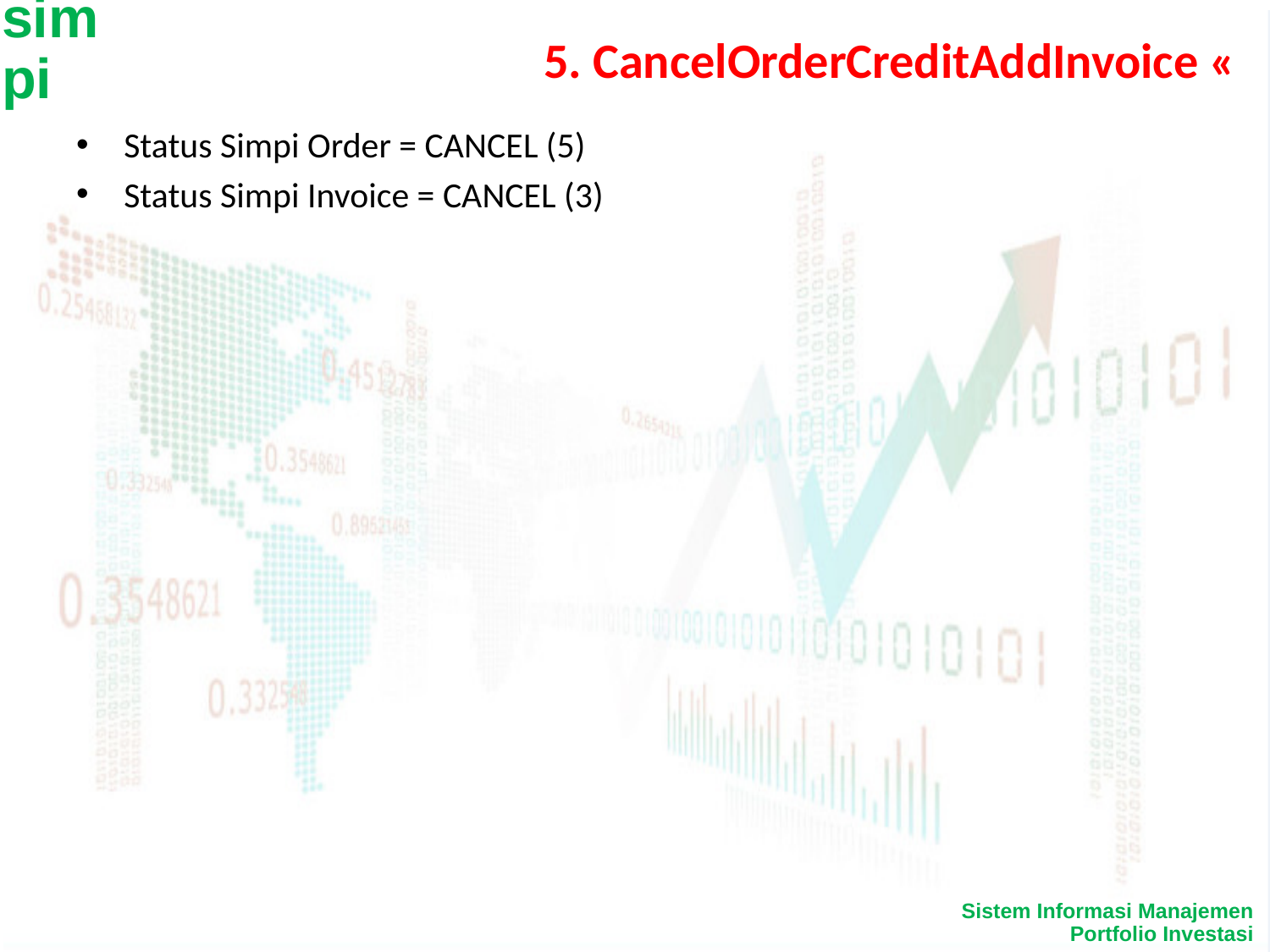

# 5. CancelOrderCreditAddInvoice «
Status Simpi Order = CANCEL (5)
Status Simpi Invoice = CANCEL (3)